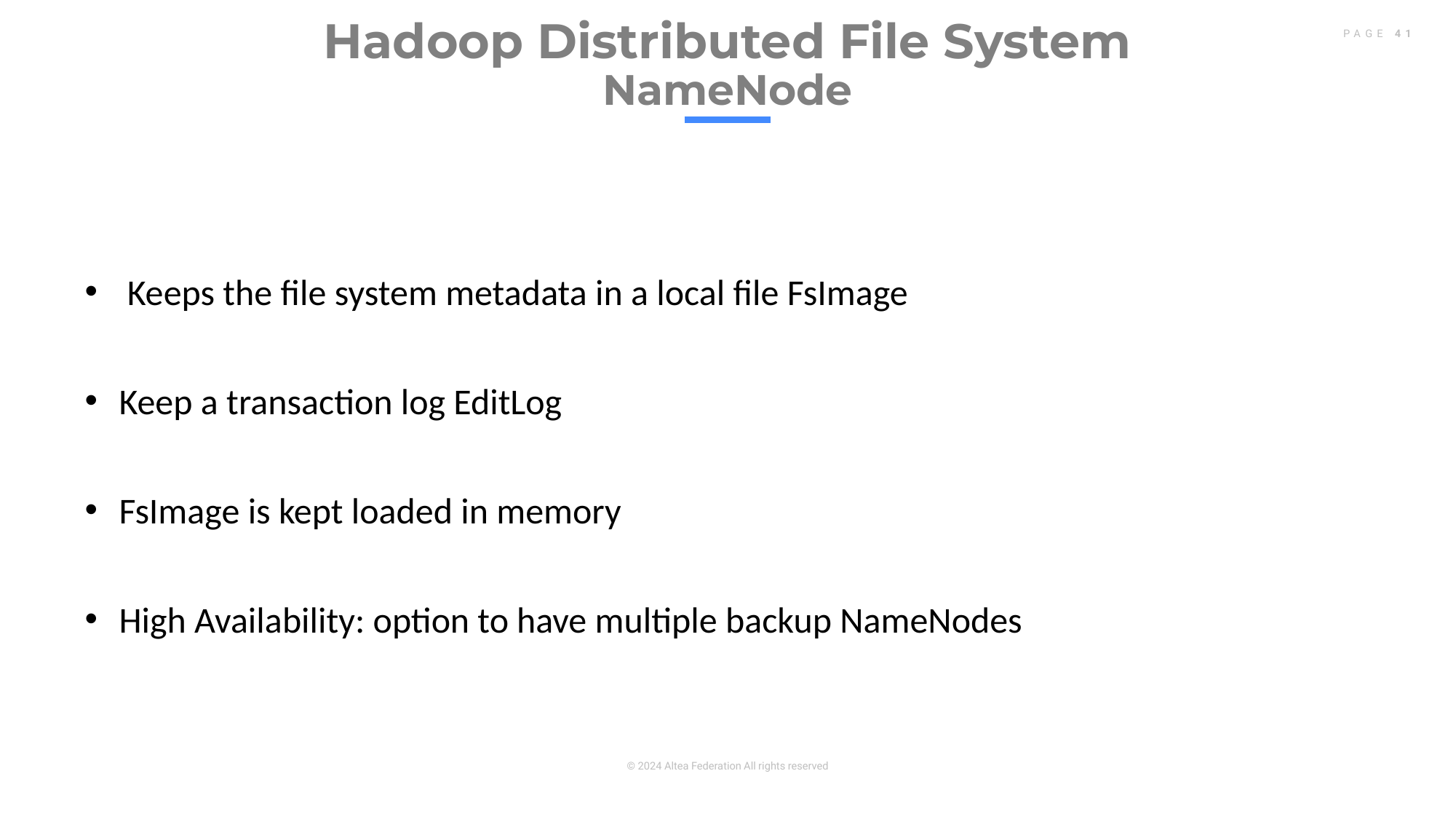

# Hadoop Distributed File System NameNode
PAGE 41
 Keeps the file system metadata in a local file FsImage
Keep a transaction log EditLog
FsImage is kept loaded in memory
High Availability: option to have multiple backup NameNodes